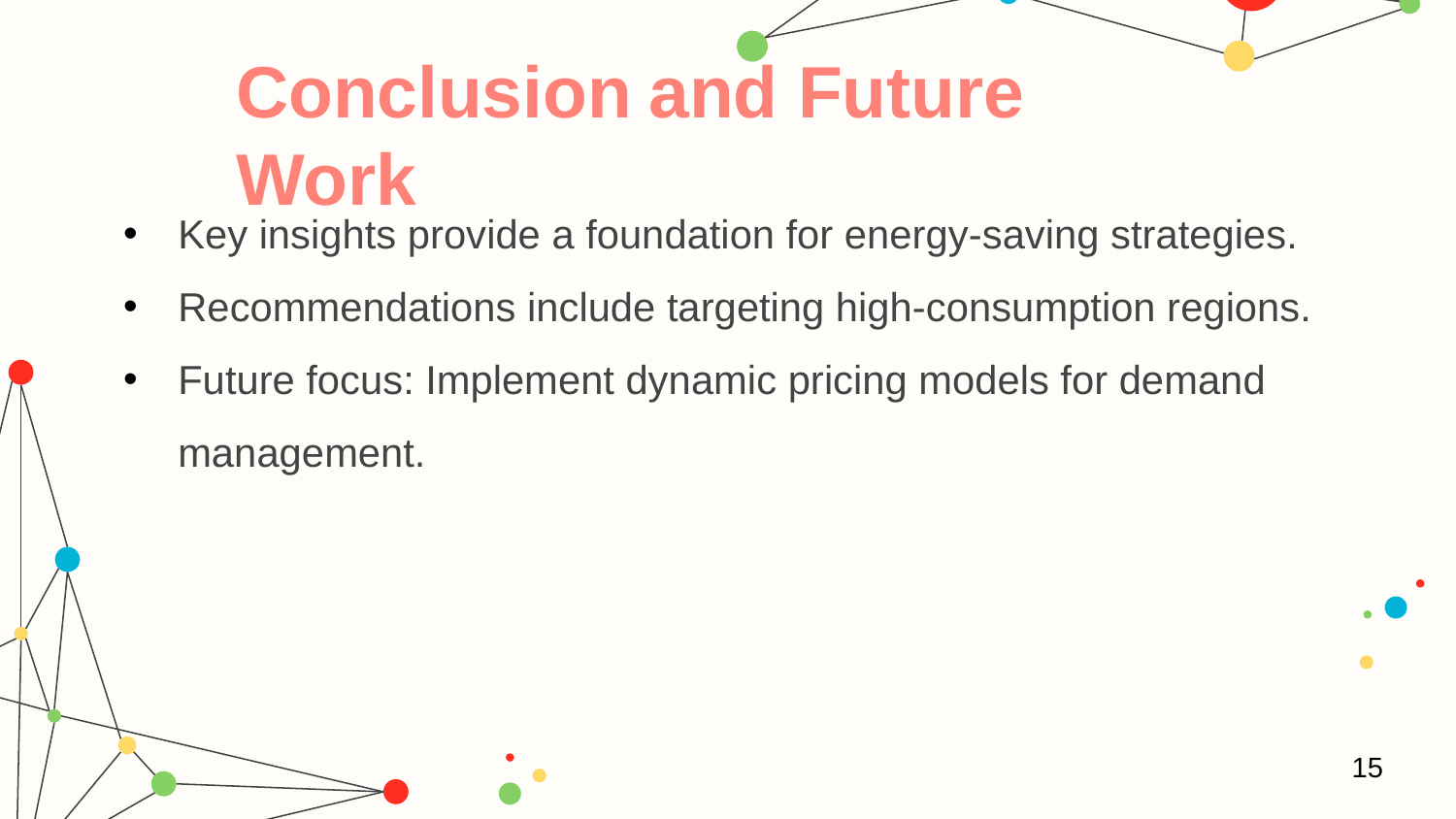

# Conclusion and Future Work
Key insights provide a foundation for energy-saving strategies.
Recommendations include targeting high-consumption regions.
Future focus: Implement dynamic pricing models for demand management.
15